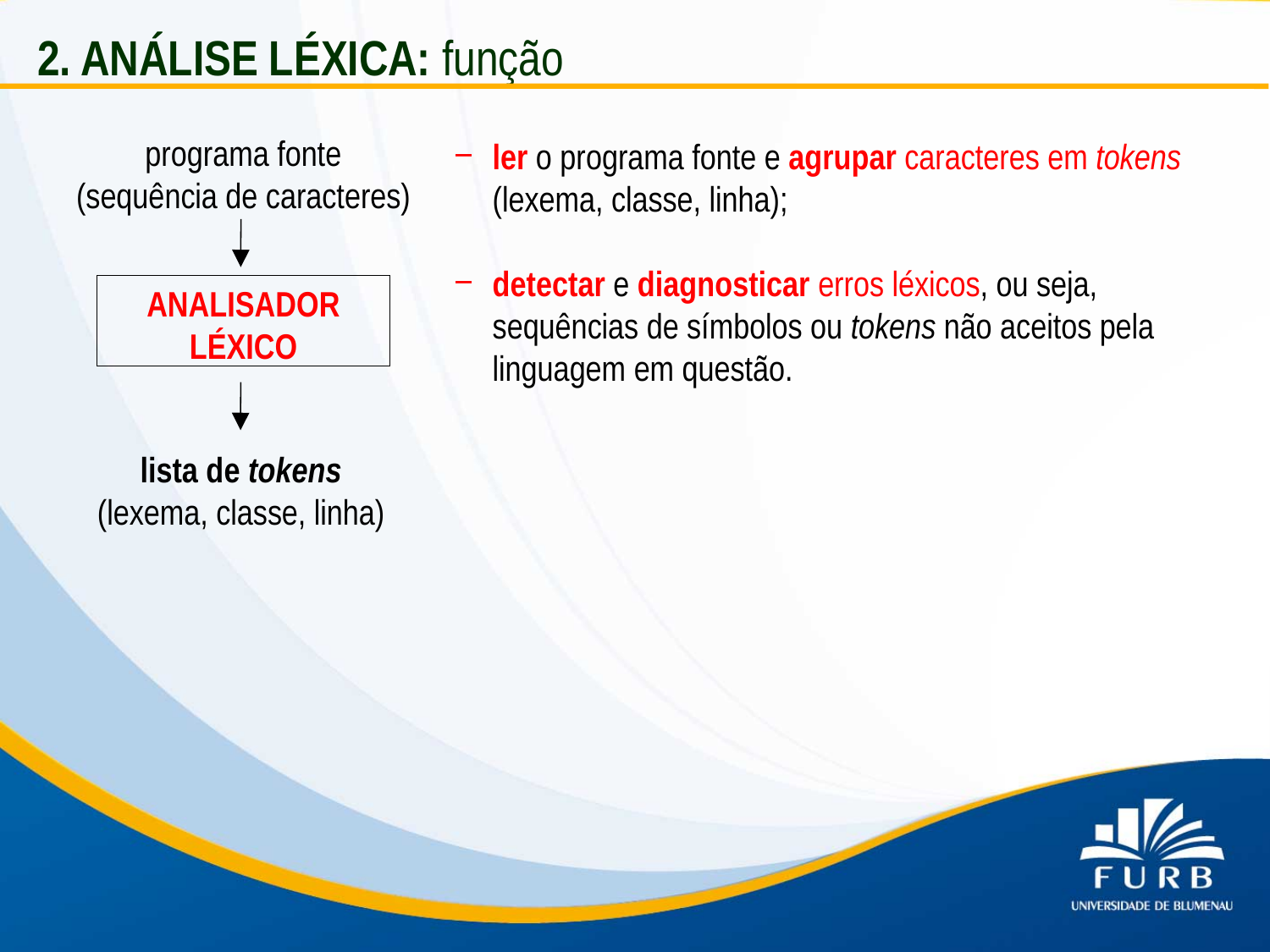

2. ANÁLISE LÉXICA: função

programa fonte
(sequência de caracteres)
ler o programa fonte e agrupar caracteres em tokens (lexema, classe, linha);

detectar e diagnosticar erros léxicos, ou seja, sequências de símbolos ou tokens não aceitos pela linguagem em questão.

ANALISADOR LÉXICO

lista de tokens
(lexema, classe, linha)